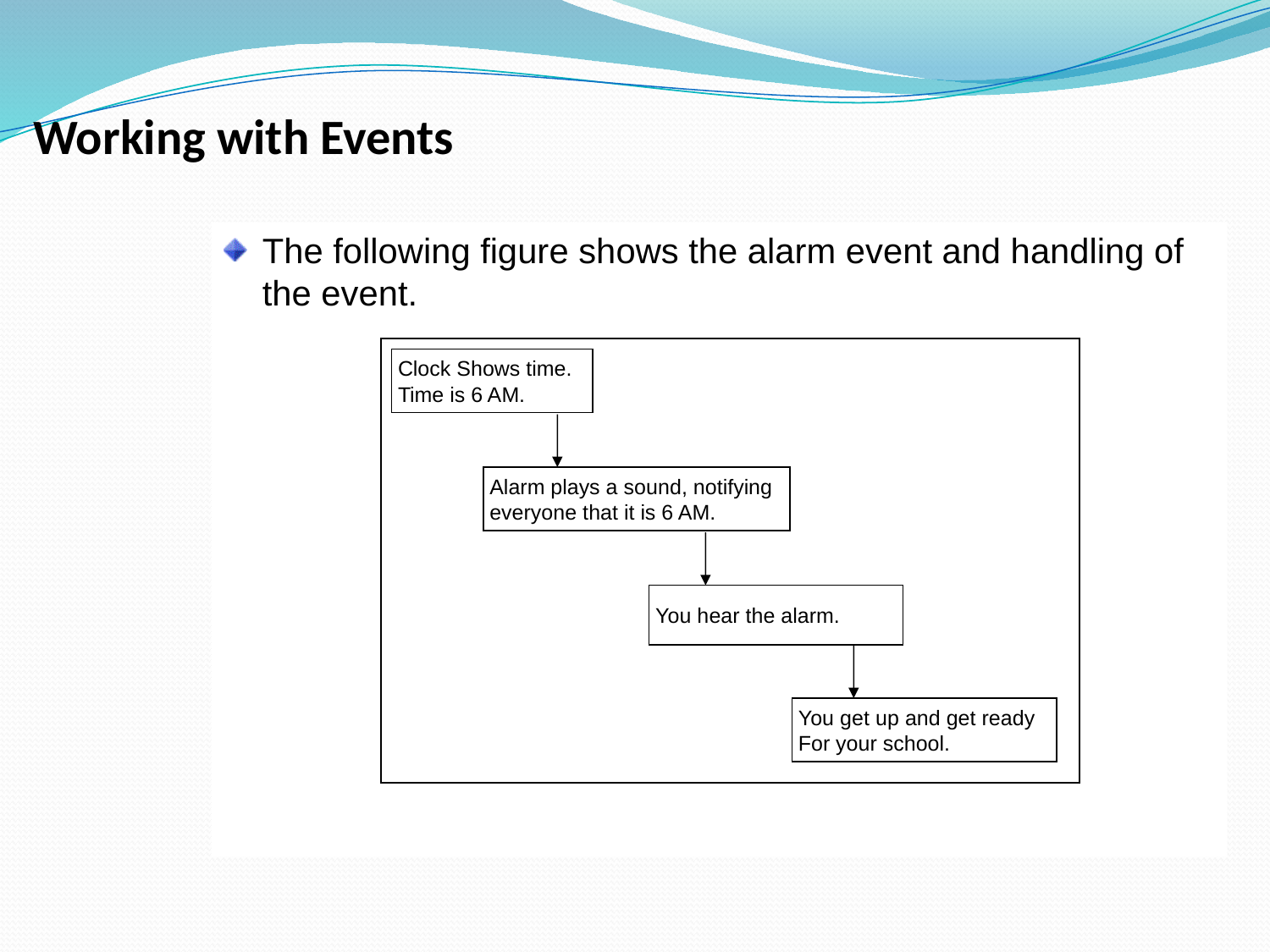

Working with Events
The following figure shows the alarm event and handling of the event.

Clock Shows time.
Time is 6 AM.

Alarm plays a sound, notifying
everyone that it is 6 AM.

You hear the alarm.

You get up and get ready
For your school.